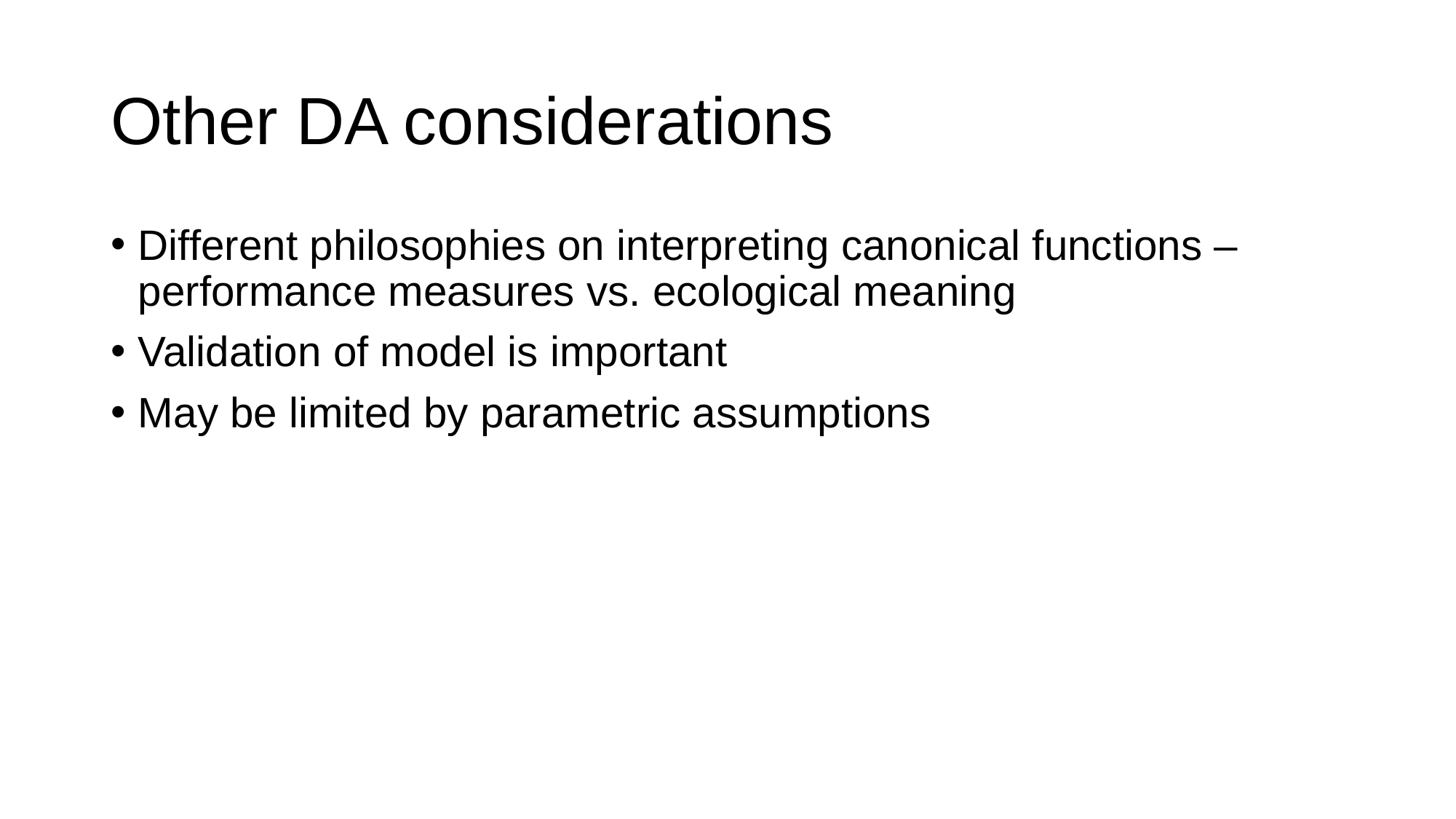

# Other DA considerations
Different philosophies on interpreting canonical functions – performance measures vs. ecological meaning
Validation of model is important
May be limited by parametric assumptions